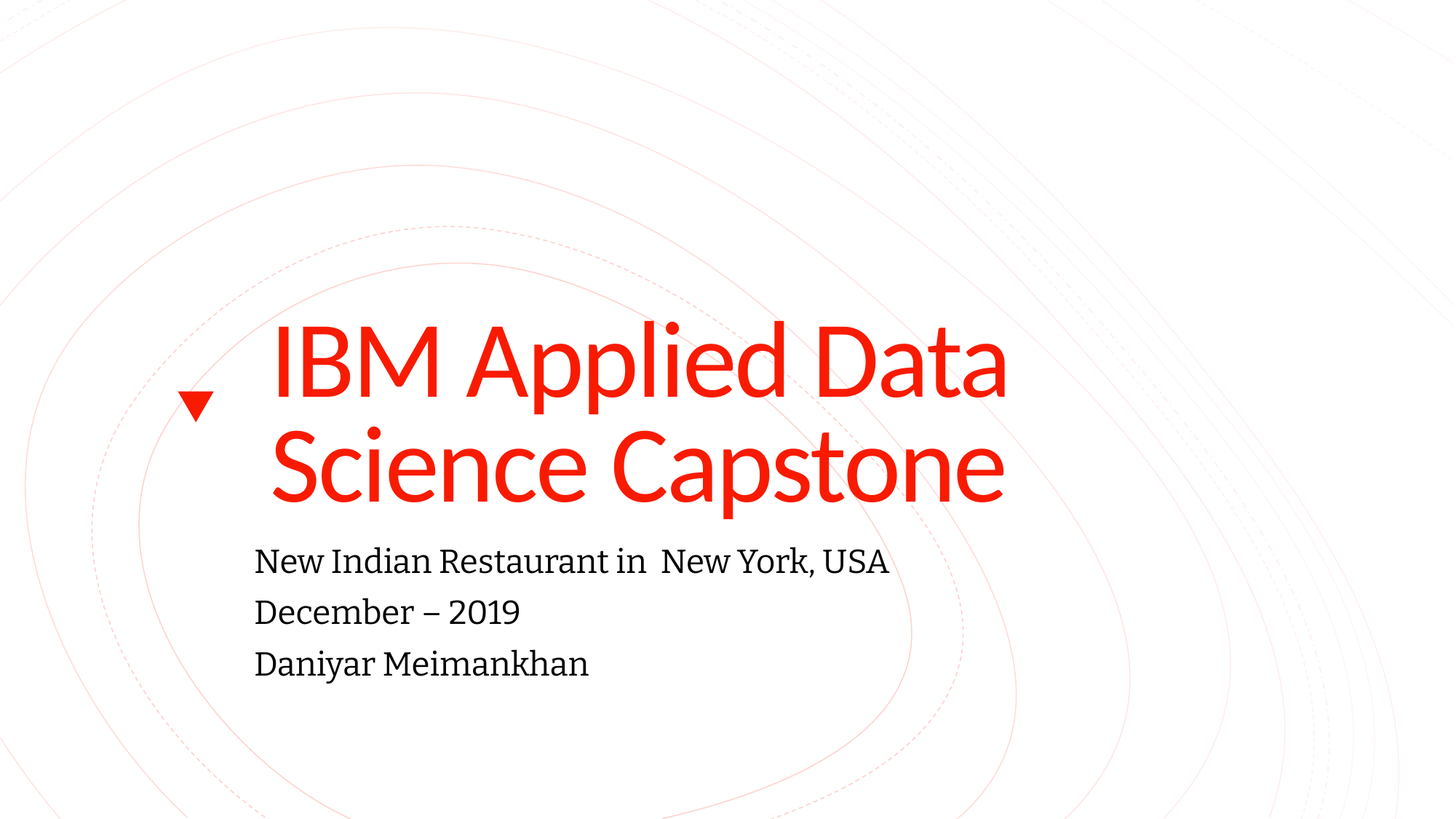

# IBM Applied Data Science Capstone

New Indian Restaurant in  New York, USA
December – 2019
Daniyar Meimankhan